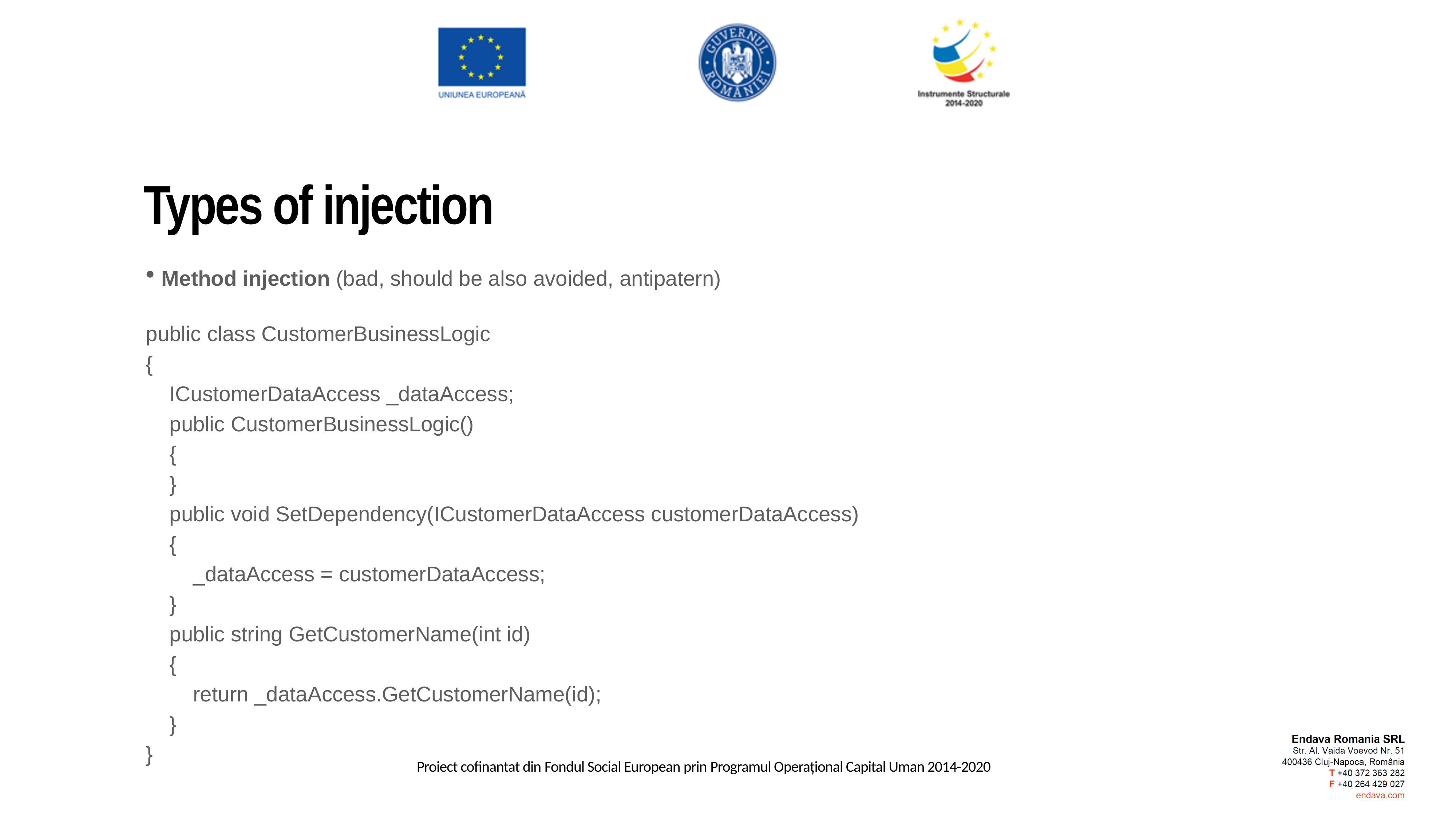

Types of injection

Method injection (bad, should be also avoided, antipatern)

public class CustomerBusinessLogic
{
    ICustomerDataAccess _dataAccess;
    public CustomerBusinessLogic()
    {
    }
    public void SetDependency(ICustomerDataAccess customerDataAccess)
    {
        _dataAccess = customerDataAccess;
    }
    public string GetCustomerName(int id)
    {
        return _dataAccess.GetCustomerName(id);
    }
}
Are a set of rules that enable developers to write software that is easily extendable, maintainable, easy to read and easy to adapt to changing requirements.
Are a set of rules that enable developers to write software that is easily extendable, maintainable, easy to read and easy to adapt to changing requirements.